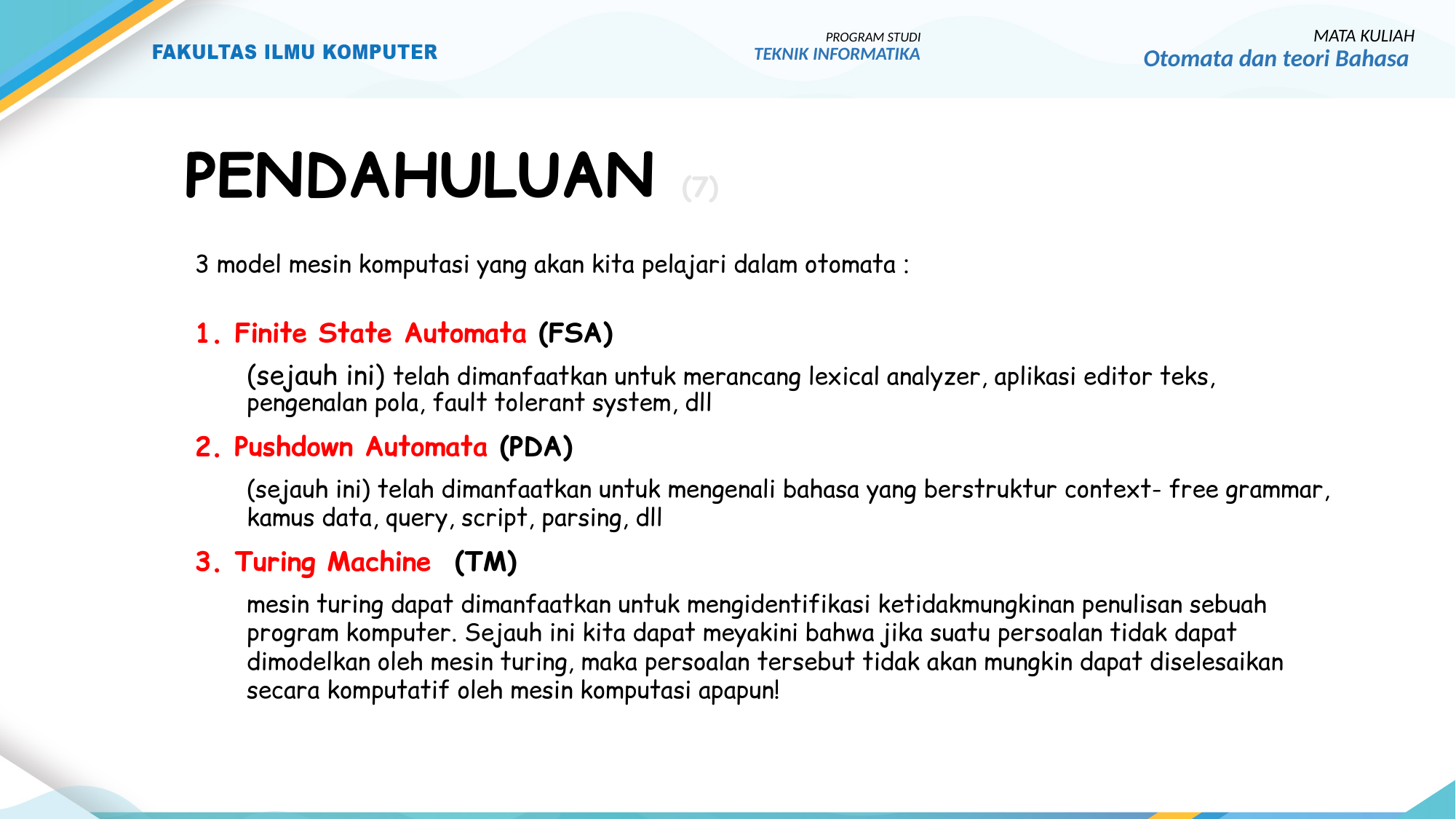

MATA KULIAH
Otomata dan teori Bahasa
PROGRAM STUDI
TEKNIK INFORMATIKA
# PENDAHULUAN (7)
3 model mesin komputasi yang akan kita pelajari dalam otomata :

1. Finite State Automata (FSA)
	(sejauh ini) telah dimanfaatkan untuk merancang lexical analyzer, aplikasi editor teks, pengenalan pola, fault tolerant system, dll
2. Pushdown Automata (PDA)
	(sejauh ini) telah dimanfaatkan untuk mengenali bahasa yang berstruktur context- free grammar, kamus data, query, script, parsing, dll
3. Turing Machine  (TM)
	mesin turing dapat dimanfaatkan untuk mengidentifikasi ketidakmungkinan penulisan sebuah program komputer. Sejauh ini kita dapat meyakini bahwa jika suatu persoalan tidak dapat dimodelkan oleh mesin turing, maka persoalan tersebut tidak akan mungkin dapat diselesaikan secara komputatif oleh mesin komputasi apapun!